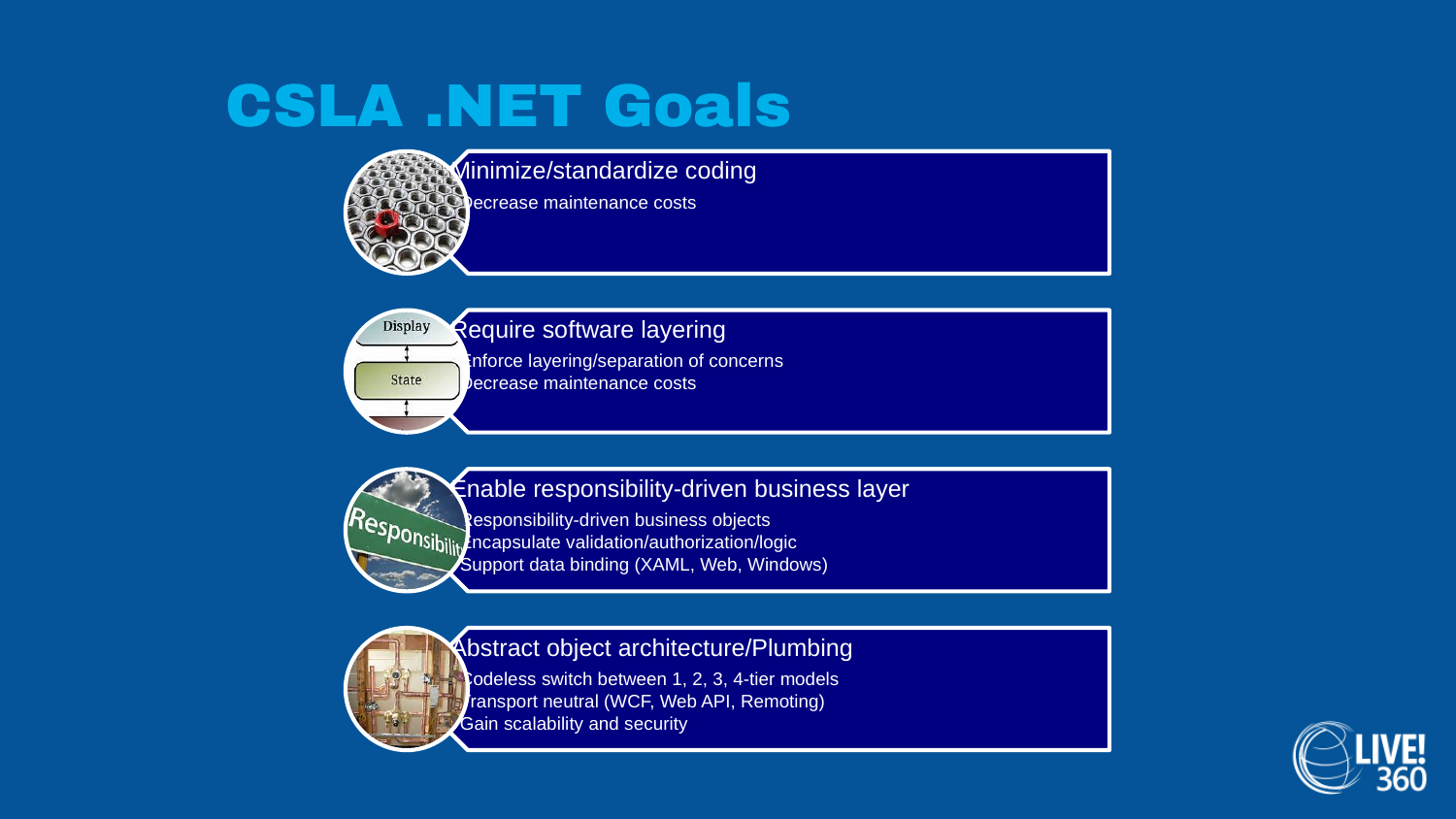

# CSLA .NET Goals
Minimize/standardize coding
Decrease maintenance costs
Require software layering
Enforce layering/separation of concerns
Decrease maintenance costs
Enable responsibility-driven business layer
Responsibility-driven business objects
Encapsulate validation/authorization/logic
Support data binding (XAML, Web, Windows)
Abstract object architecture/Plumbing
Codeless switch between 1, 2, 3, 4-tier models
Transport neutral (WCF, Web API, Remoting)
Gain scalability and security